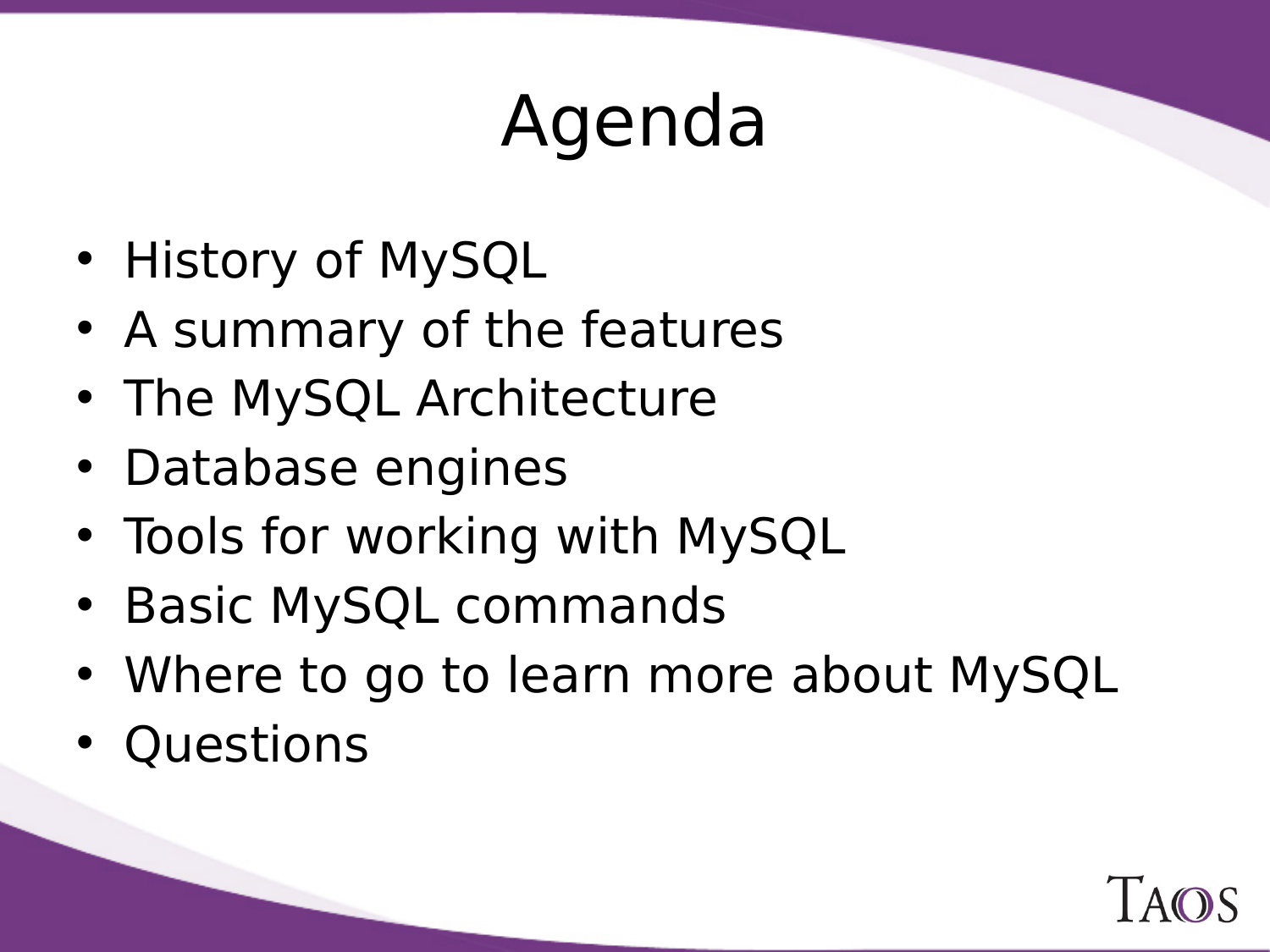

# Agenda
History of MySQL
A summary of the features
The MySQL Architecture
Database engines
Tools for working with MySQL
Basic MySQL commands
Where to go to learn more about MySQL
Questions